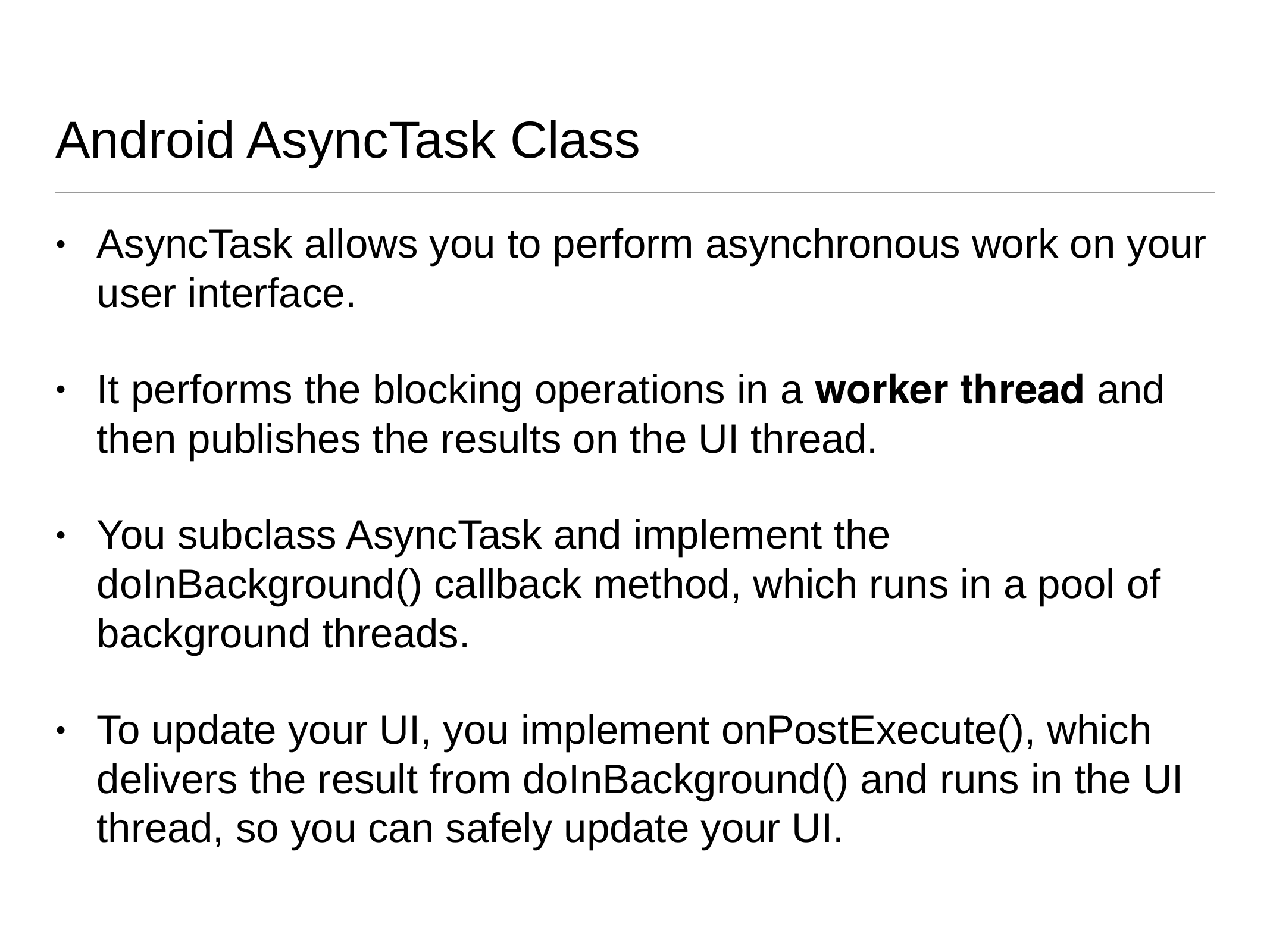

# Android AsyncTask Class
AsyncTask allows you to perform asynchronous work on your user interface.
It performs the blocking operations in a worker thread and then publishes the results on the UI thread.
You subclass AsyncTask and implement the doInBackground() callback method, which runs in a pool of background threads.
To update your UI, you implement onPostExecute(), which delivers the result from doInBackground() and runs in the UI thread, so you can safely update your UI.